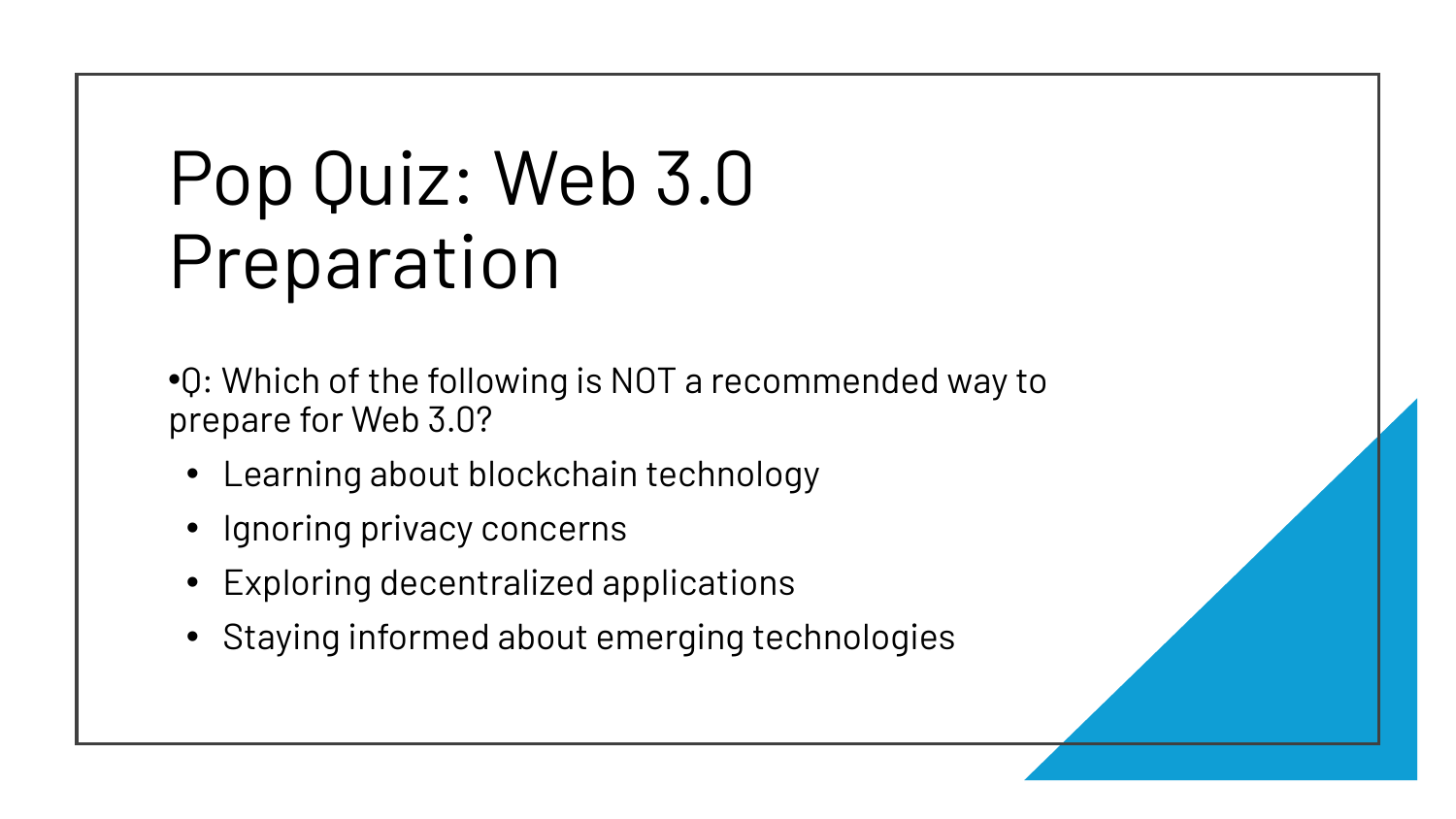

Pop Quiz: Web 3.0 Preparation
Q: Which of the following is NOT a recommended way to prepare for Web 3.0?
Learning about blockchain technology
Ignoring privacy concerns
Exploring decentralized applications
Staying informed about emerging technologies